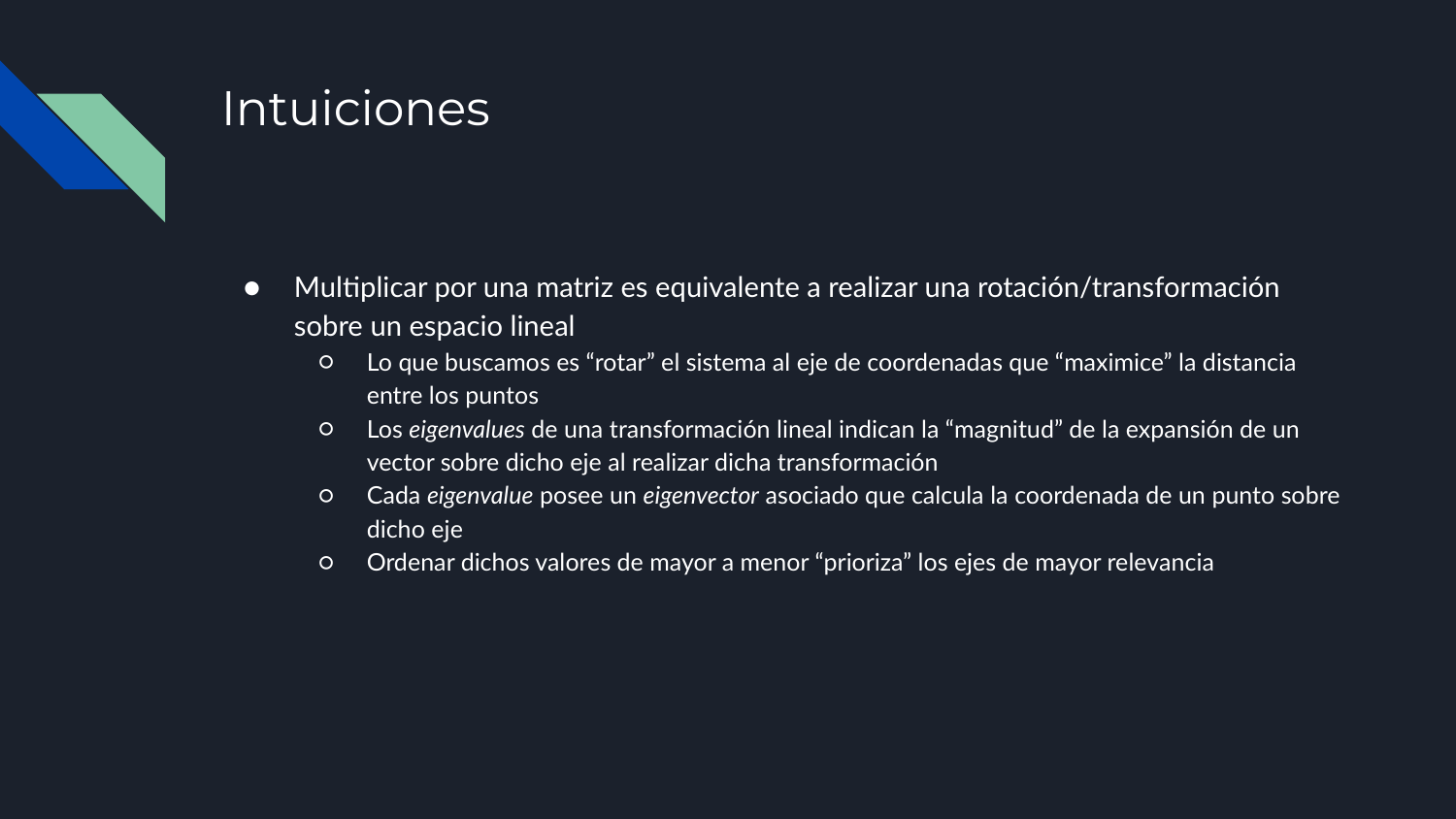

# Intuiciones
Multiplicar por una matriz es equivalente a realizar una rotación/transformación sobre un espacio lineal
Lo que buscamos es “rotar” el sistema al eje de coordenadas que “maximice” la distancia entre los puntos
Los eigenvalues de una transformación lineal indican la “magnitud” de la expansión de un vector sobre dicho eje al realizar dicha transformación
Cada eigenvalue posee un eigenvector asociado que calcula la coordenada de un punto sobre dicho eje
Ordenar dichos valores de mayor a menor “prioriza” los ejes de mayor relevancia